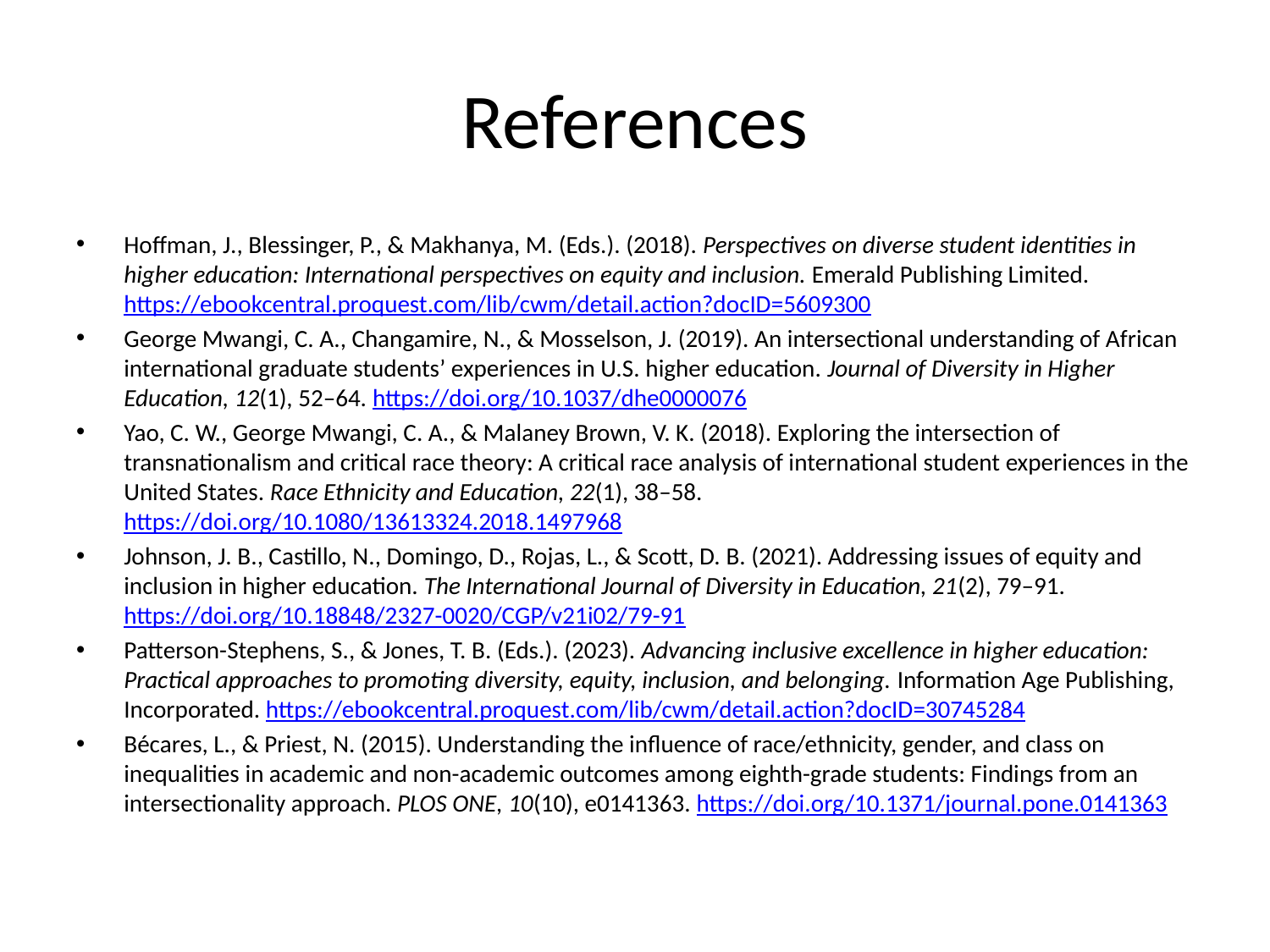

# References
Hoffman, J., Blessinger, P., & Makhanya, M. (Eds.). (2018). Perspectives on diverse student identities in higher education: International perspectives on equity and inclusion. Emerald Publishing Limited. https://ebookcentral.proquest.com/lib/cwm/detail.action?docID=5609300
George Mwangi, C. A., Changamire, N., & Mosselson, J. (2019). An intersectional understanding of African international graduate students’ experiences in U.S. higher education. Journal of Diversity in Higher Education, 12(1), 52–64. https://doi.org/10.1037/dhe0000076
Yao, C. W., George Mwangi, C. A., & Malaney Brown, V. K. (2018). Exploring the intersection of transnationalism and critical race theory: A critical race analysis of international student experiences in the United States. Race Ethnicity and Education, 22(1), 38–58. https://doi.org/10.1080/13613324.2018.1497968
Johnson, J. B., Castillo, N., Domingo, D., Rojas, L., & Scott, D. B. (2021). Addressing issues of equity and inclusion in higher education. The International Journal of Diversity in Education, 21(2), 79–91. https://doi.org/10.18848/2327-0020/CGP/v21i02/79-91
Patterson-Stephens, S., & Jones, T. B. (Eds.). (2023). Advancing inclusive excellence in higher education: Practical approaches to promoting diversity, equity, inclusion, and belonging. Information Age Publishing, Incorporated. https://ebookcentral.proquest.com/lib/cwm/detail.action?docID=30745284
Bécares, L., & Priest, N. (2015). Understanding the influence of race/ethnicity, gender, and class on inequalities in academic and non-academic outcomes among eighth-grade students: Findings from an intersectionality approach. PLOS ONE, 10(10), e0141363. https://doi.org/10.1371/journal.pone.0141363